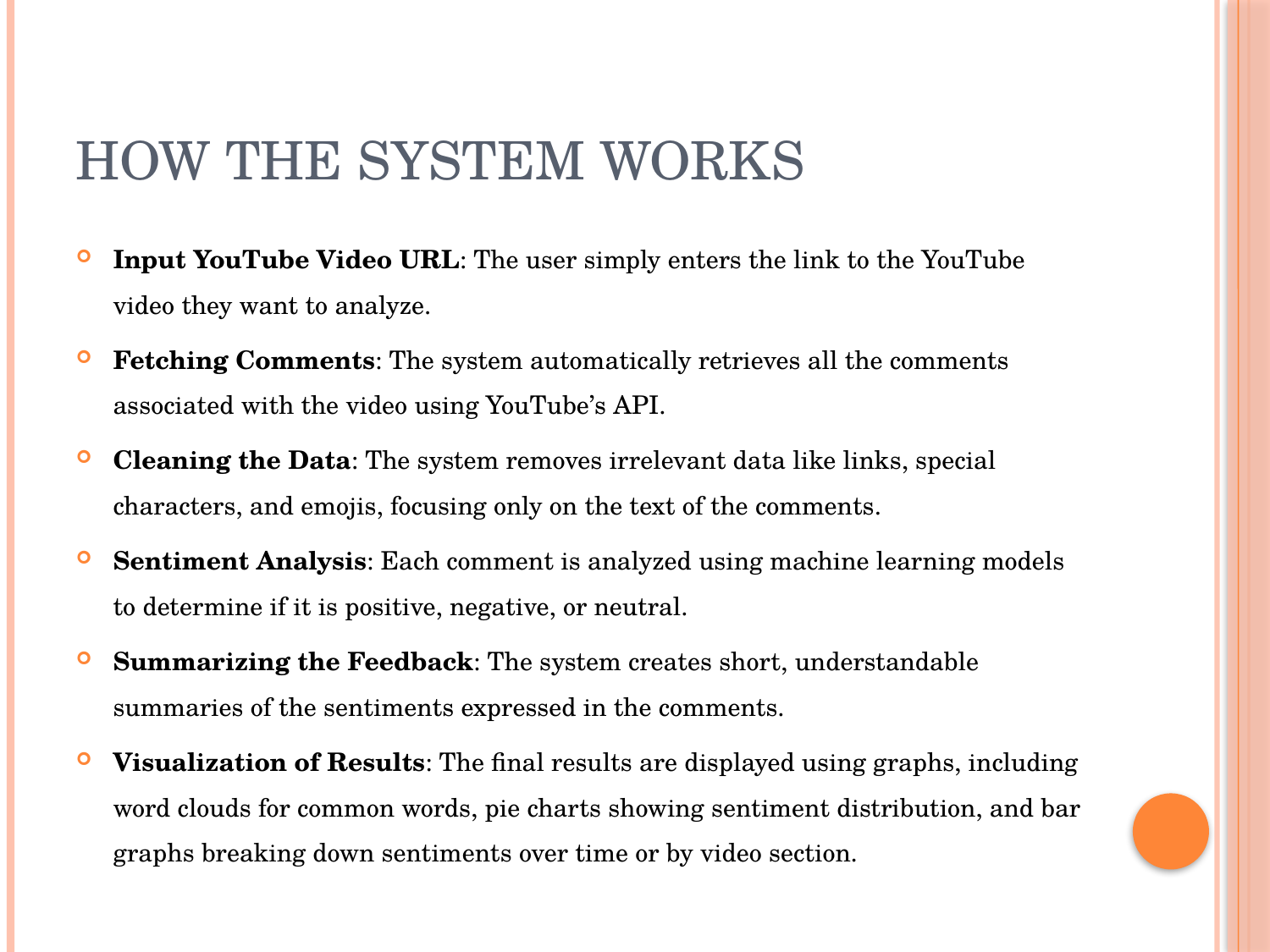

# How the System Works
Input YouTube Video URL: The user simply enters the link to the YouTube video they want to analyze.
Fetching Comments: The system automatically retrieves all the comments associated with the video using YouTube’s API.
Cleaning the Data: The system removes irrelevant data like links, special characters, and emojis, focusing only on the text of the comments.
Sentiment Analysis: Each comment is analyzed using machine learning models to determine if it is positive, negative, or neutral.
Summarizing the Feedback: The system creates short, understandable summaries of the sentiments expressed in the comments.
Visualization of Results: The final results are displayed using graphs, including word clouds for common words, pie charts showing sentiment distribution, and bar graphs breaking down sentiments over time or by video section.